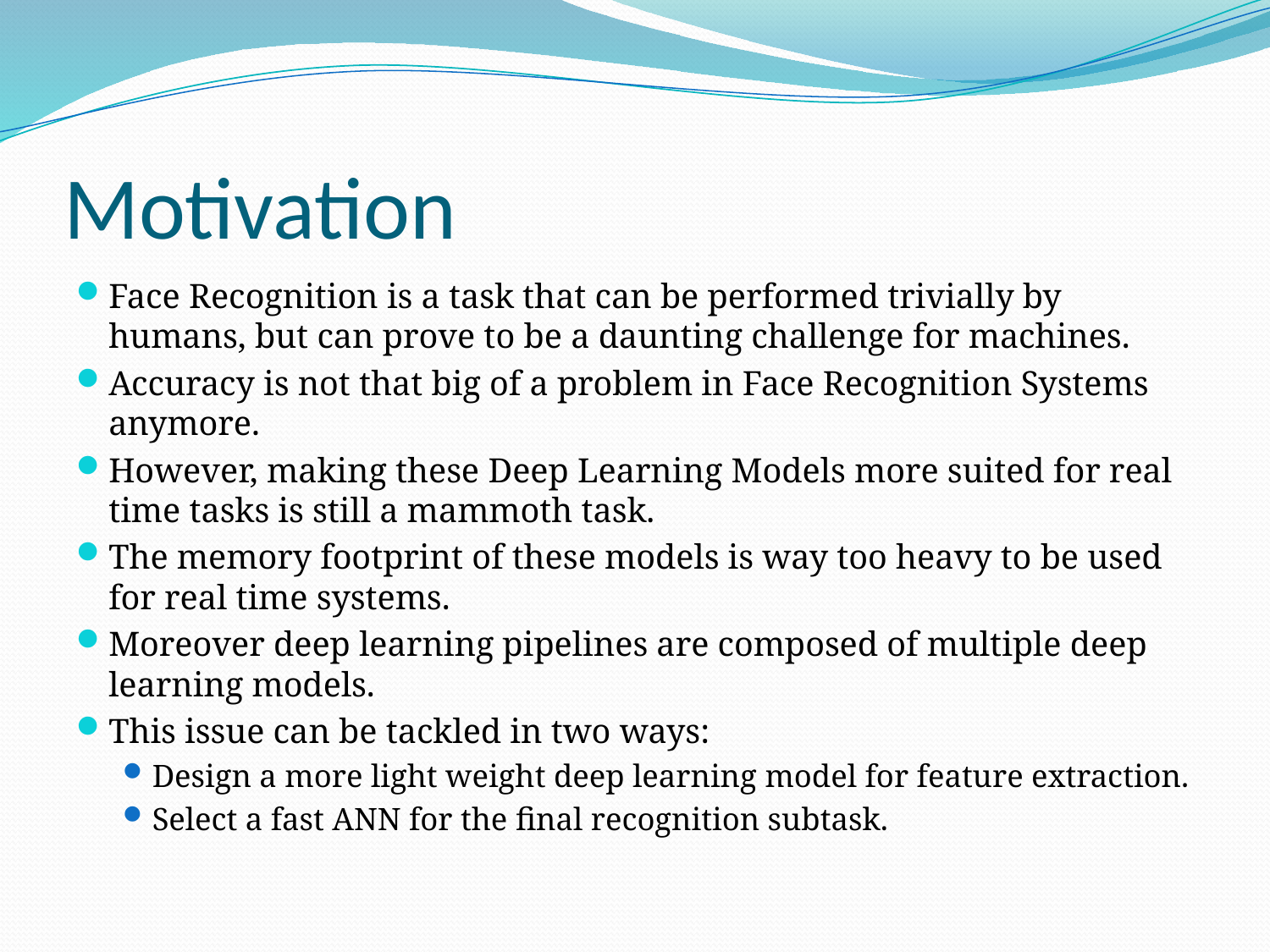

# Motivation
Face Recognition is a task that can be performed trivially by humans, but can prove to be a daunting challenge for machines.
Accuracy is not that big of a problem in Face Recognition Systems anymore.
However, making these Deep Learning Models more suited for real time tasks is still a mammoth task.
The memory footprint of these models is way too heavy to be used for real time systems.
Moreover deep learning pipelines are composed of multiple deep learning models.
This issue can be tackled in two ways:
Design a more light weight deep learning model for feature extraction.
Select a fast ANN for the final recognition subtask.